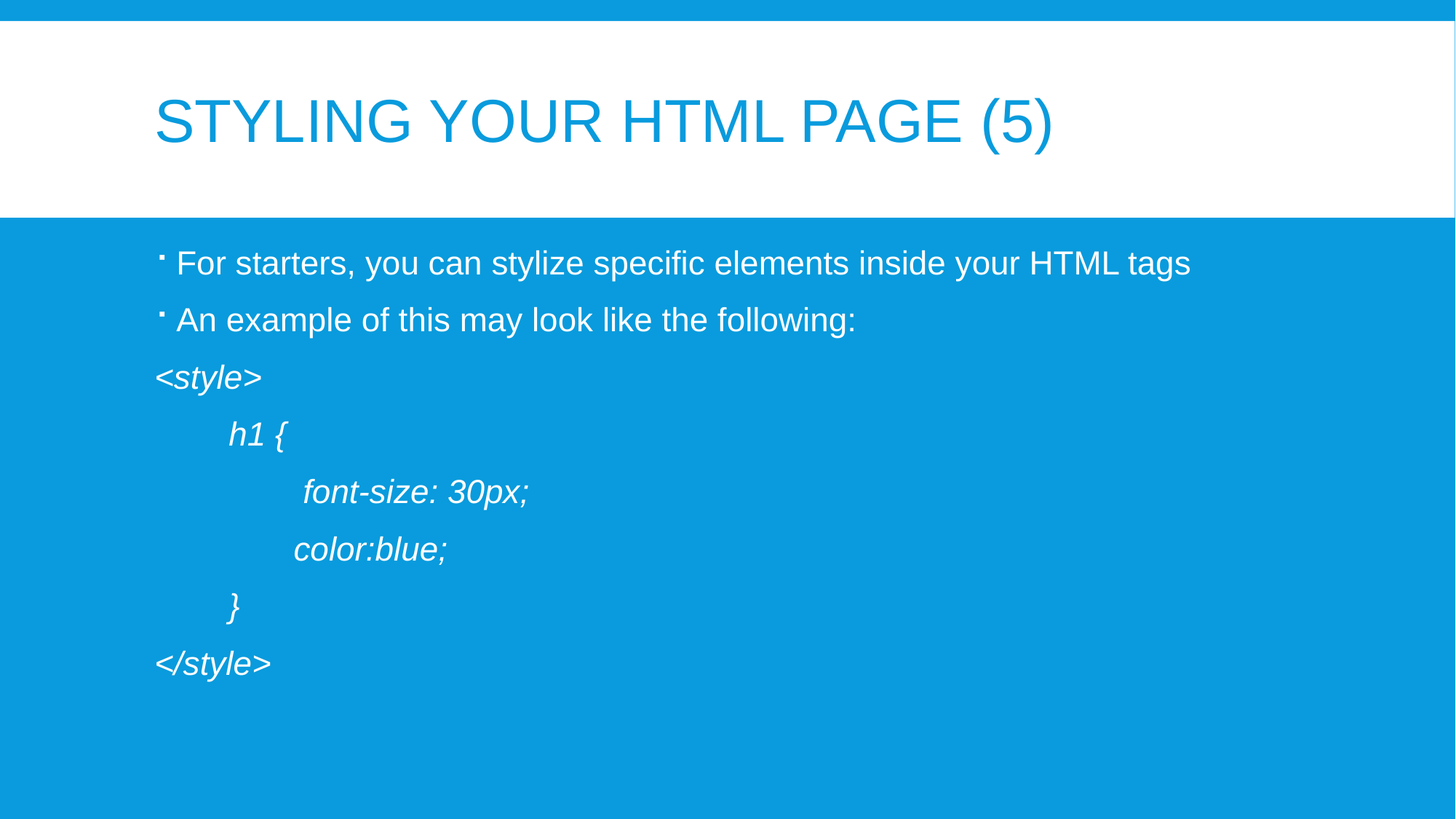

# Styling your HTML Page (5)
For starters, you can stylize specific elements inside your HTML tags
An example of this may look like the following:
<style>
        h1 {
                font-size: 30px;
               color:blue;
        }
</style>